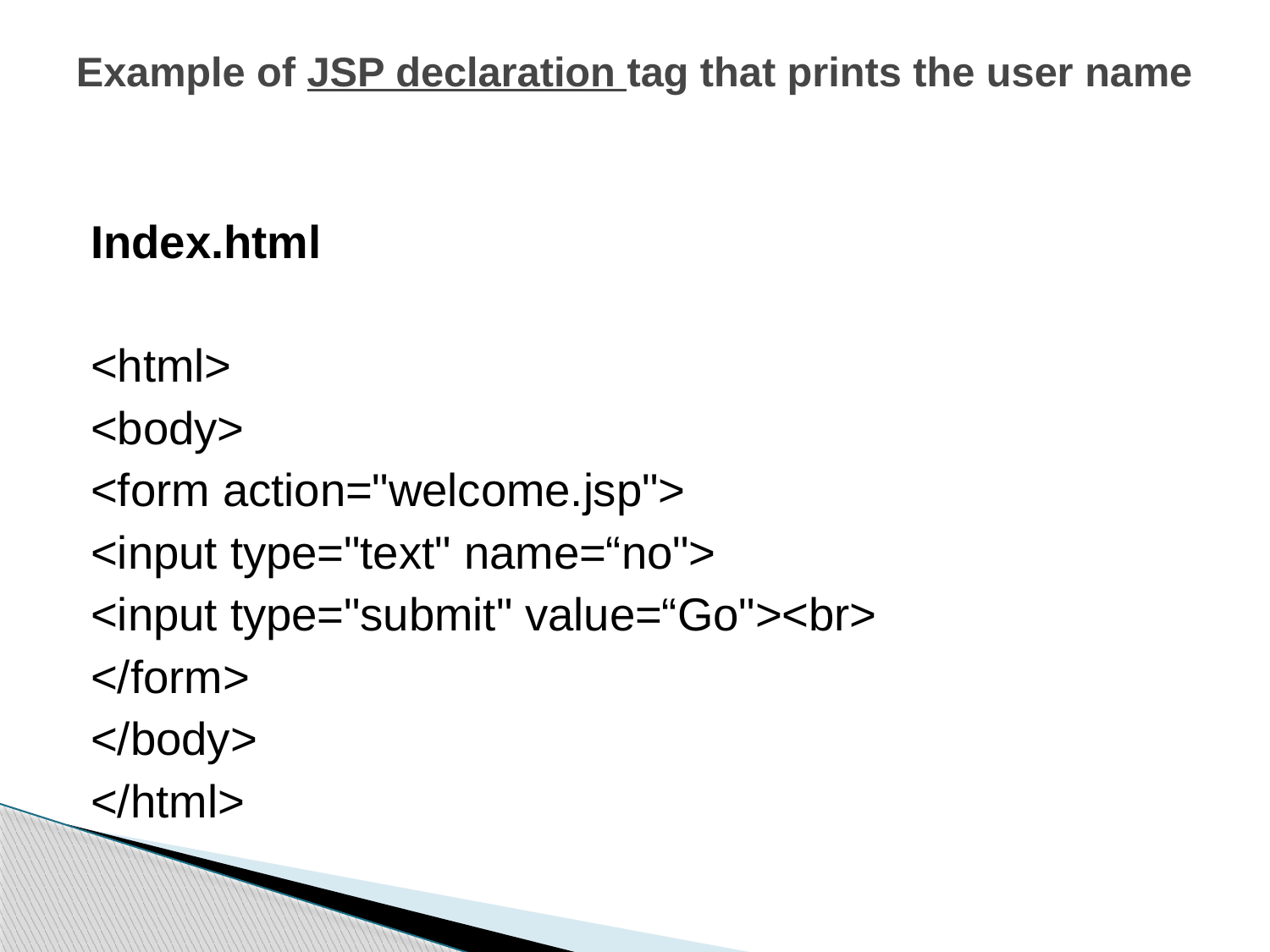

# Example of JSP declaration tag that prints the user name
Index.html

<html>
<body>
<form action="welcome.jsp">
<input type="text" name=“no">
<input type="submit" value=“Go"><br>
</form>
</body>
</html>